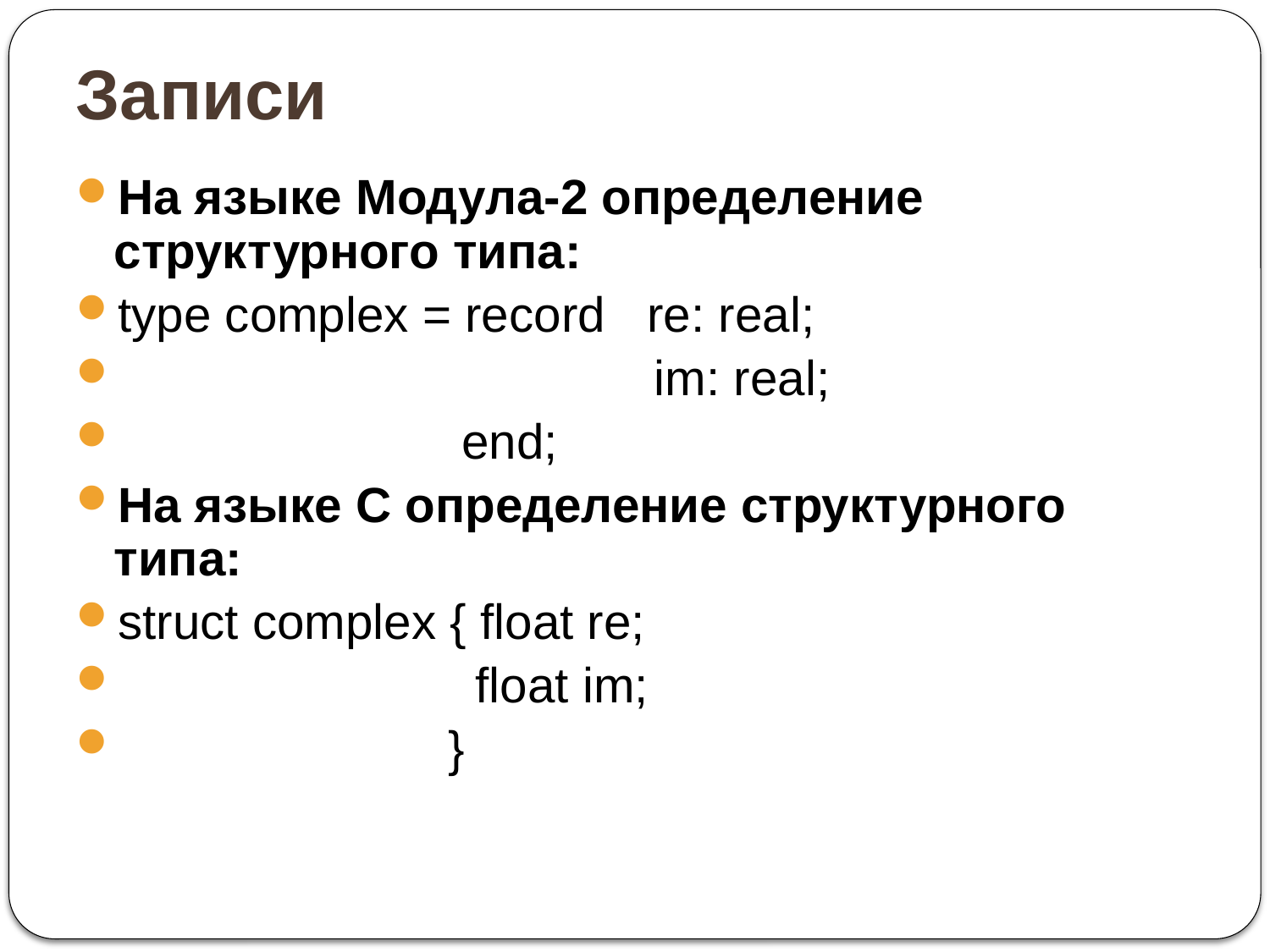

# Записи
На языке Модула-2 определение структурного типа:
type complex = record   re: real;
                                       im: real;
                         end;
На языке С определение структурного типа:
struct complex { float re;
                          float im;
                        }